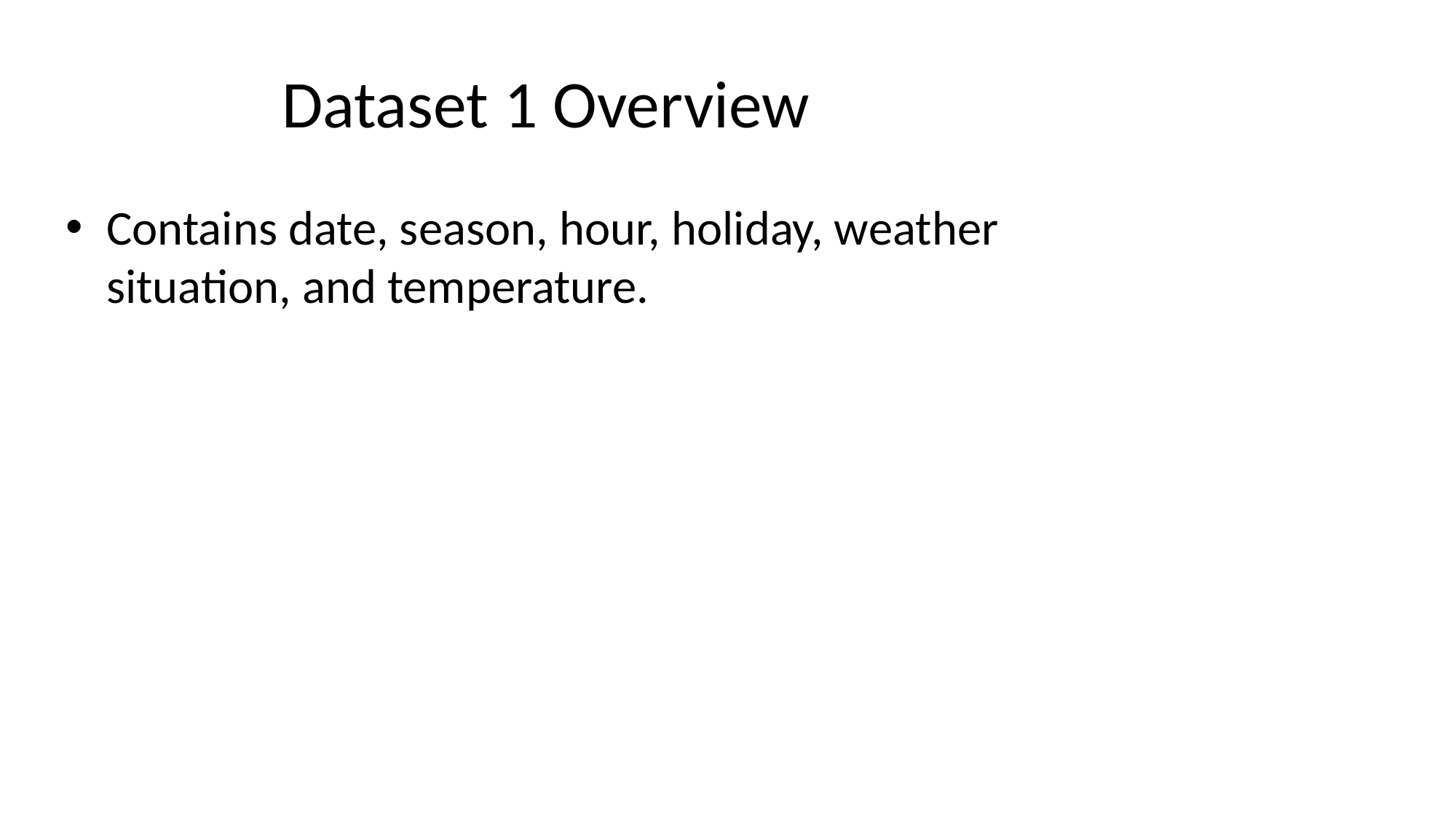

# Dataset 1 Overview
Contains date, season, hour, holiday, weather situation, and temperature.